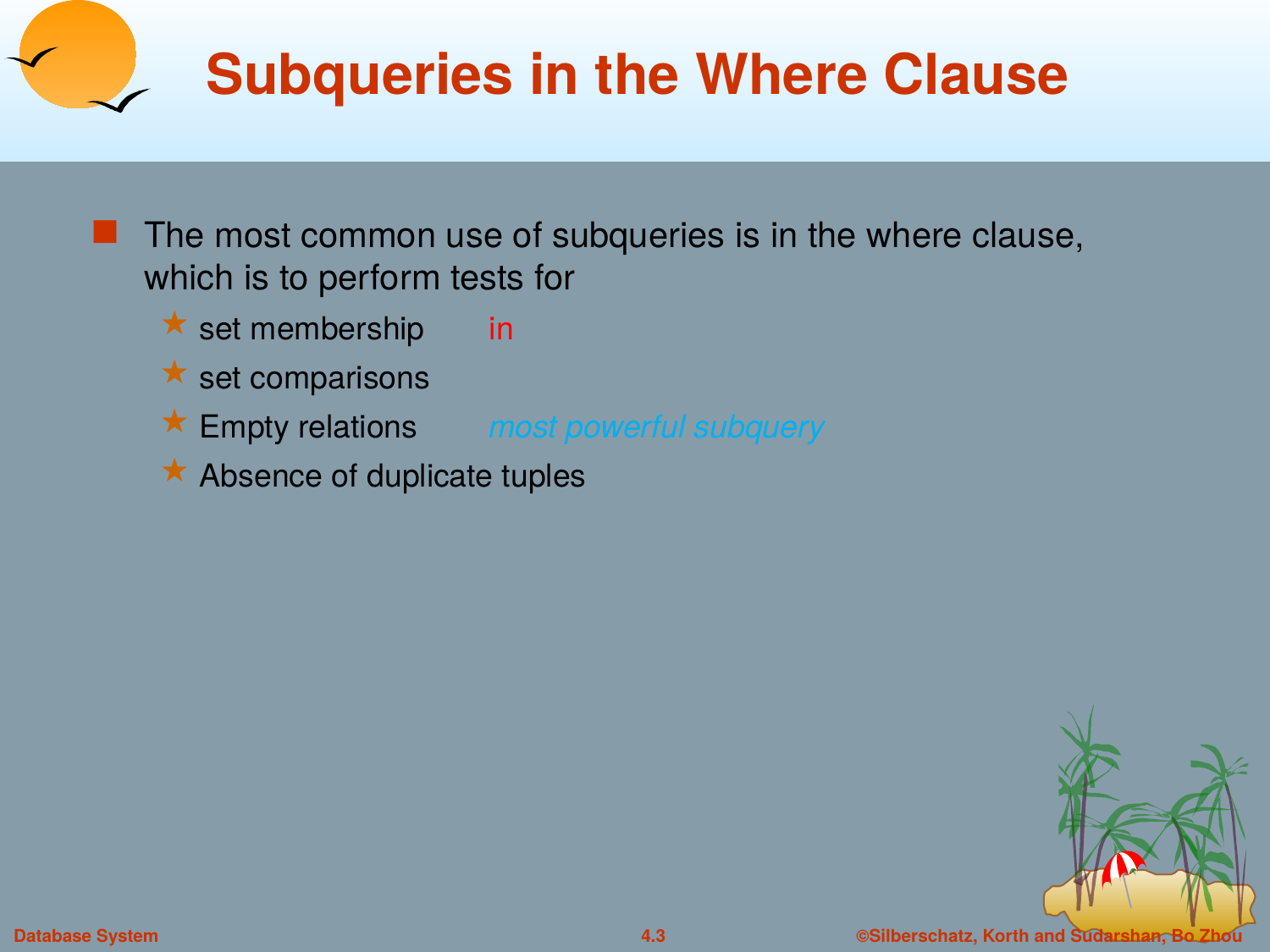

# Subqueries in the Where Clause
The most common use of subqueries is in the where clause, which is to perform tests for
set membership	    in
set comparisons
Empty relations	    most powerful subquery
Absence of duplicate tuples